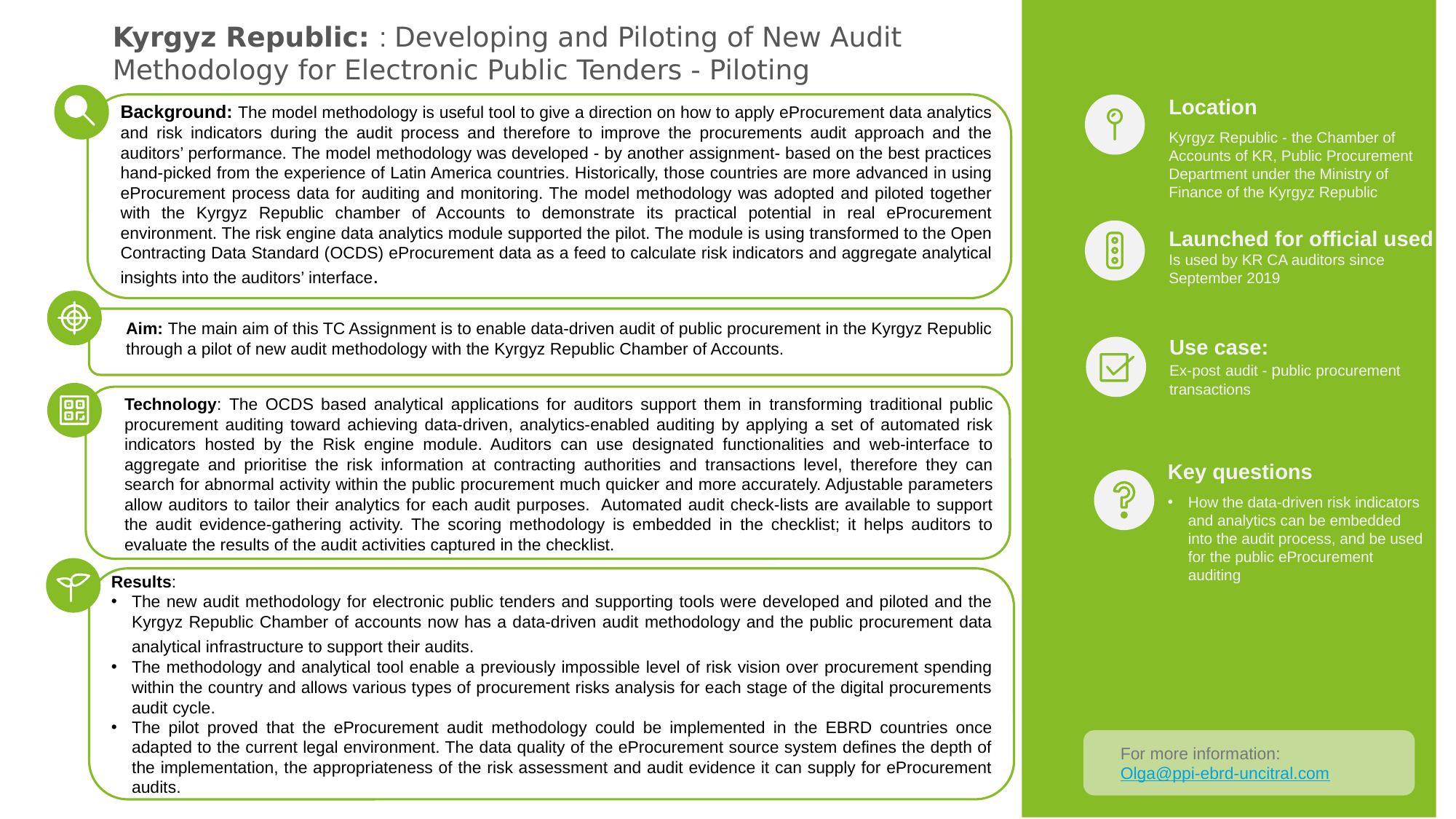

Kyrgyz Republic: : Developing and Piloting of New Audit Methodology for Electronic Public Tenders - Piloting

Location
Kyrgyz Republic - the Chamber of Accounts of KR, Public Procurement Department under the Ministry of Finance of the Kyrgyz Republic

Background: The model methodology is useful tool to give a direction on how to apply eProcurement data analytics and risk indicators during the audit process and therefore to improve the procurements audit approach and the auditors’ performance. The model methodology was developed - by another assignment- based on the best practices hand-picked from the experience of Latin America countries. Historically, those countries are more advanced in using eProcurement process data for auditing and monitoring. The model methodology was adopted and piloted together with the Kyrgyz Republic chamber of Accounts to demonstrate its practical potential in real eProcurement environment. The risk engine data analytics module supported the pilot. The module is using transformed to the Open Contracting Data Standard (OCDS) eProcurement data as a feed to calculate risk indicators and aggregate analytical insights into the auditors’ interface.

Launched for official used
Is used by KR CA auditors since September 2019

Aim: The main aim of this TC Assignment is to enable data-driven audit of public procurement in the Kyrgyz Republic through a pilot of new audit methodology with the Kyrgyz Republic Chamber of Accounts.

Use case:
Ex-post audit - public procurement transactions

Technology: The OCDS based analytical applications for auditors support them in transforming traditional public procurement auditing toward achieving data-driven, analytics-enabled auditing by applying a set of automated risk indicators hosted by the Risk engine module. Auditors can use designated functionalities and web-interface to aggregate and prioritise the risk information at contracting authorities and transactions level, therefore they can search for abnormal activity within the public procurement much quicker and more accurately. Adjustable parameters allow auditors to tailor their analytics for each audit purposes.  Automated audit check-lists are available to support the audit evidence-gathering activity. The scoring methodology is embedded in the checklist; it helps auditors to evaluate the results of the audit activities captured in the checklist.
Key questions
How the data-driven risk indicators and analytics can be embedded into the audit process, and be used for the public eProcurement auditing

Results:
The new audit methodology for electronic public tenders and supporting tools were developed and piloted and the Kyrgyz Republic Chamber of accounts now has a data-driven audit methodology and the public procurement data analytical infrastructure to support their audits.
The methodology and analytical tool enable a previously impossible level of risk vision over procurement spending within the country and allows various types of procurement risks analysis for each stage of the digital procurements audit cycle.
The pilot proved that the eProcurement audit methodology could be implemented in the EBRD countries once adapted to the current legal environment. The data quality of the eProcurement source system defines the depth of the implementation, the appropriateness of the risk assessment and audit evidence it can supply for eProcurement audits.

For more information:
Olga@ppi-ebrd-uncitral.com